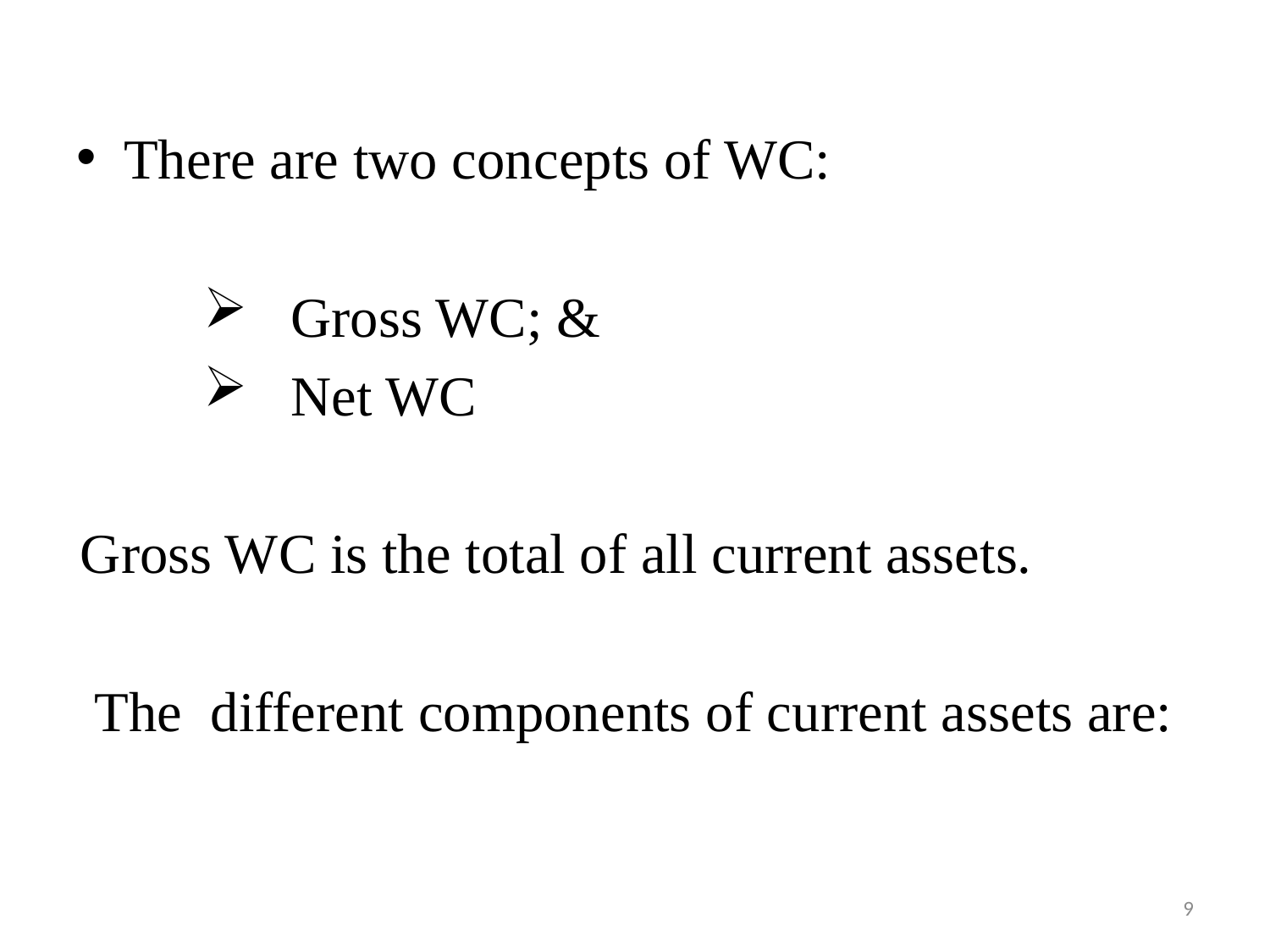

There are two concepts of WC:

   Gross WC; &
   Net WC

Gross WC is the total of all current assets.

 The  different components of current assets are:
9